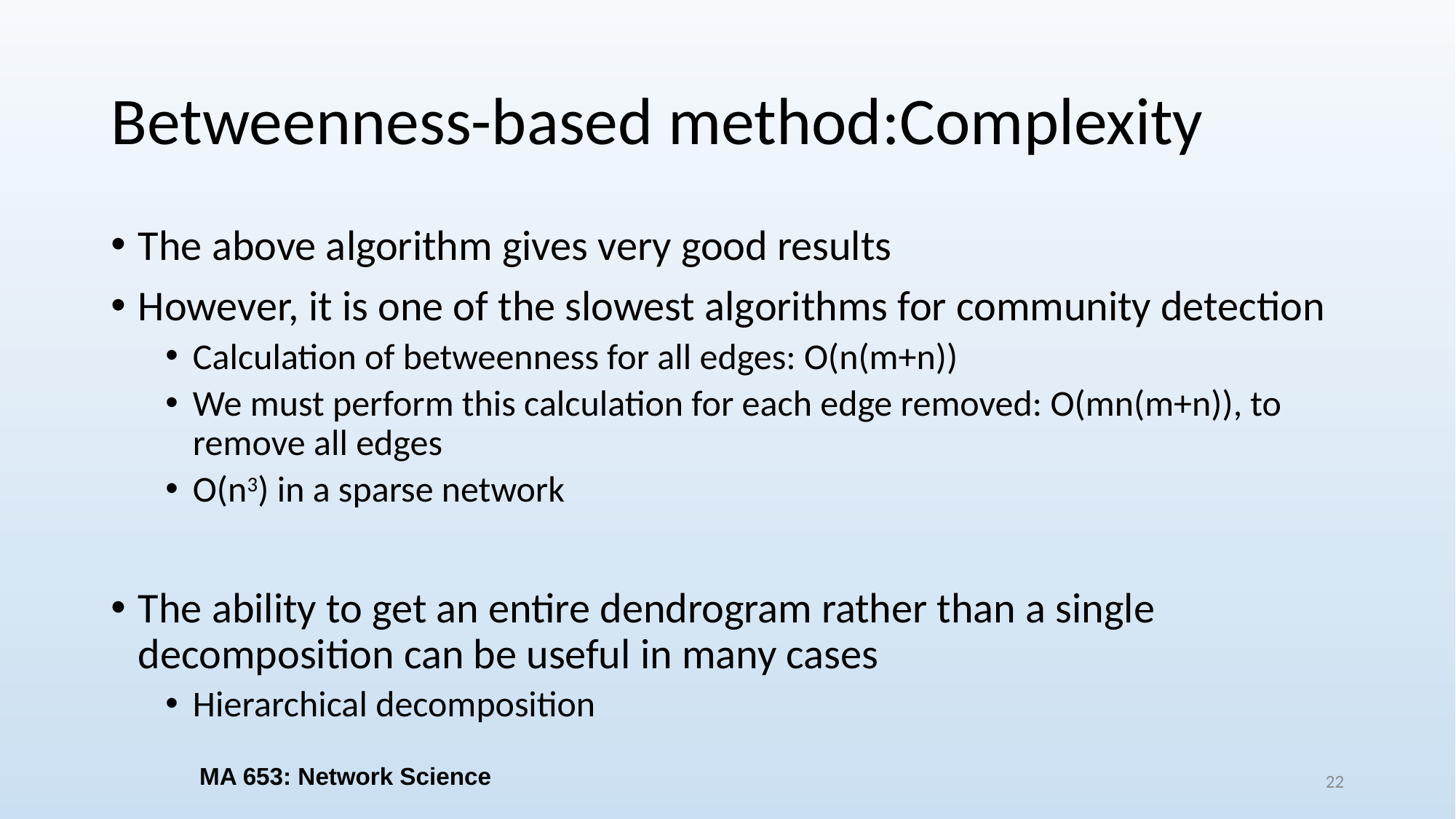

# Betweenness-based method:Complexity
The above algorithm gives very good results
However, it is one of the slowest algorithms for community detection
Calculation of betweenness for all edges: O(n(m+n))
We must perform this calculation for each edge removed: O(mn(m+n)), to remove all edges
O(n3) in a sparse network

The ability to get an entire dendrogram rather than a single decomposition can be useful in many cases
Hierarchical decomposition
MA 653: Network Science
22